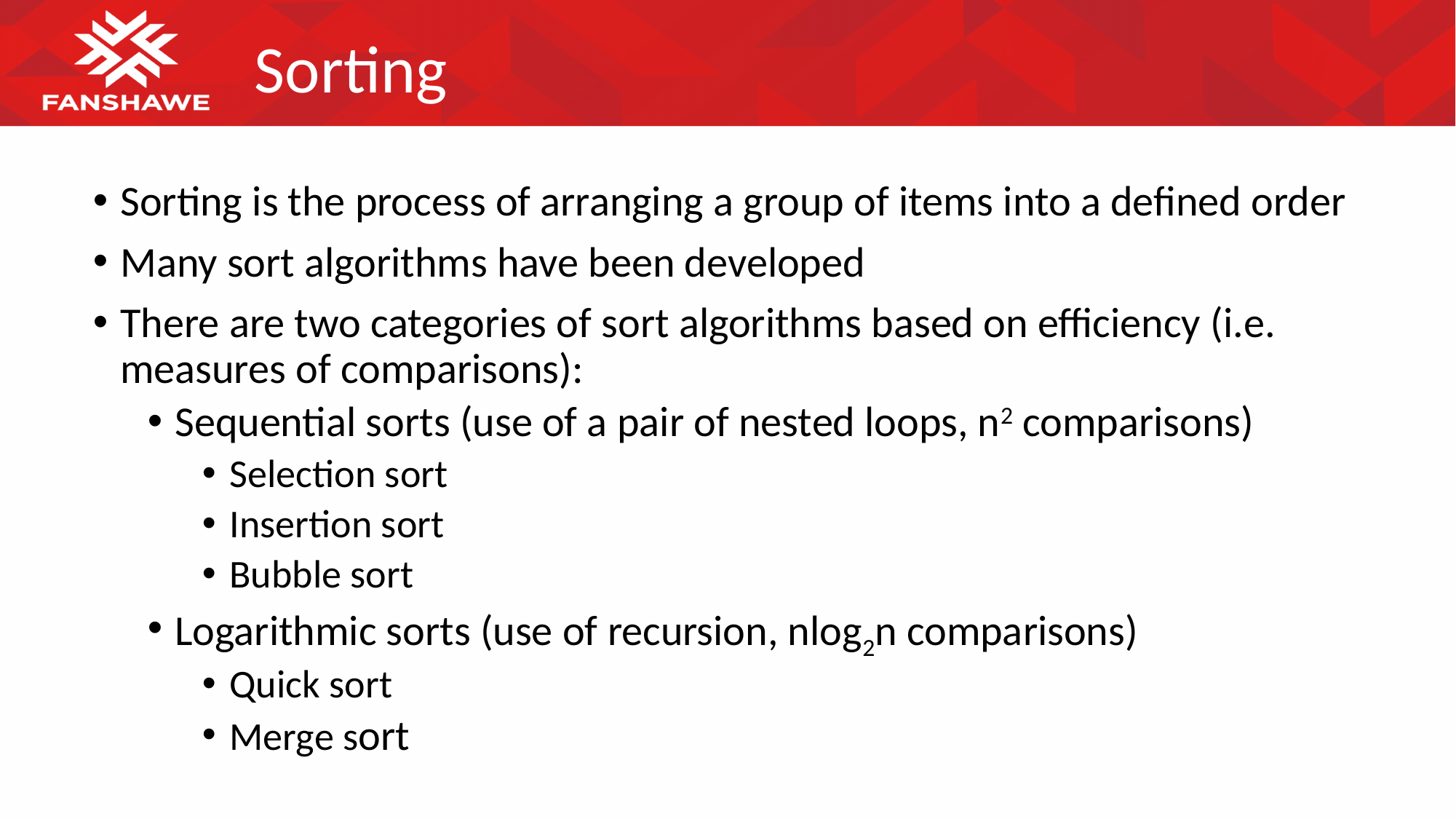

# Sorting
Sorting is the process of arranging a group of items into a defined order
Many sort algorithms have been developed
There are two categories of sort algorithms based on efficiency (i.e. measures of comparisons):
Sequential sorts (use of a pair of nested loops, n2 comparisons)
Selection sort
Insertion sort
Bubble sort
Logarithmic sorts (use of recursion, nlog2n comparisons)
Quick sort
Merge sort